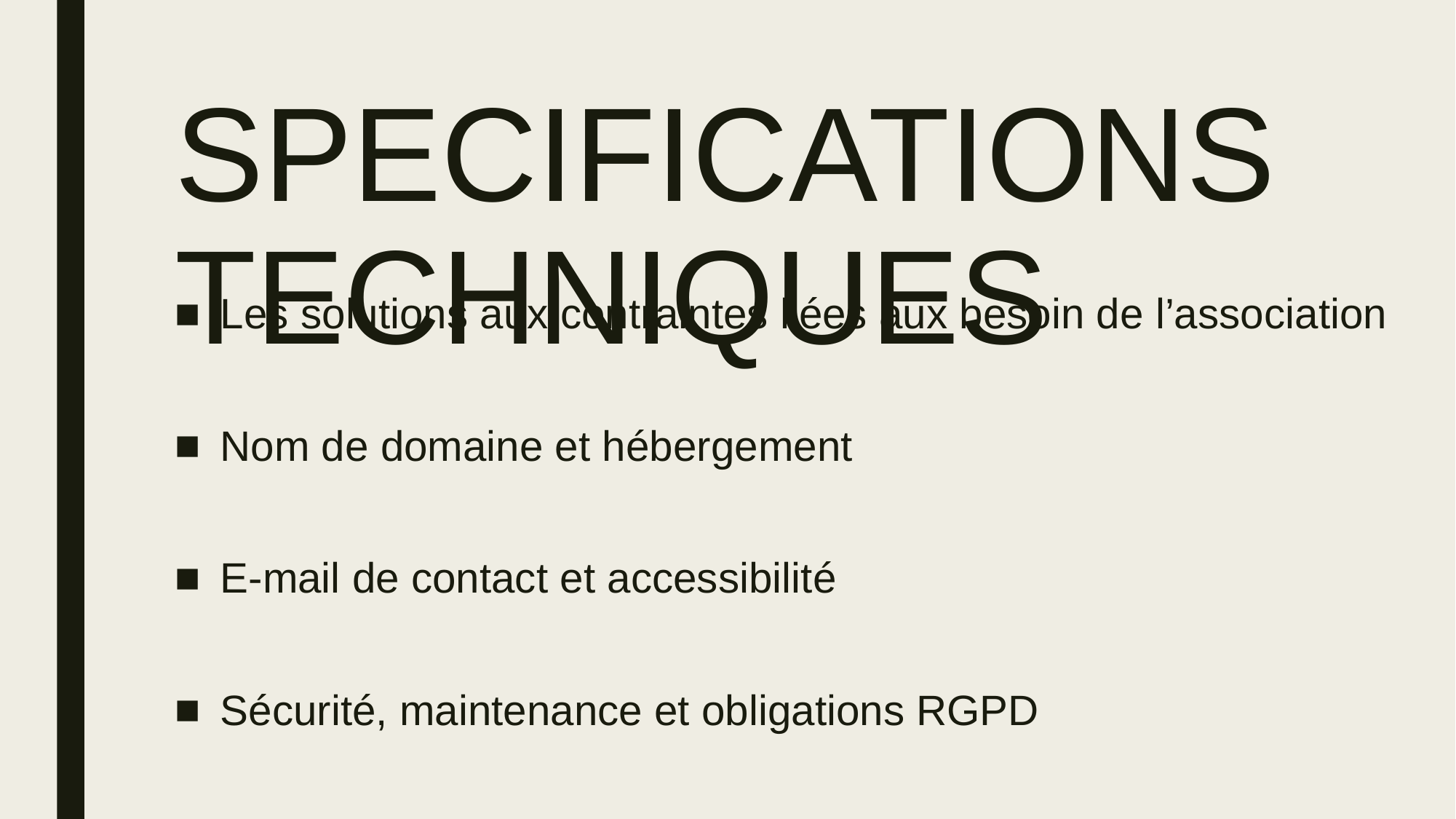

# SPECIFICATIONS TECHNIQUES
Les solutions aux contraintes liées aux besoin de l’association

Nom de domaine et hébergement

E-mail de contact et accessibilité

Sécurité, maintenance et obligations RGPD